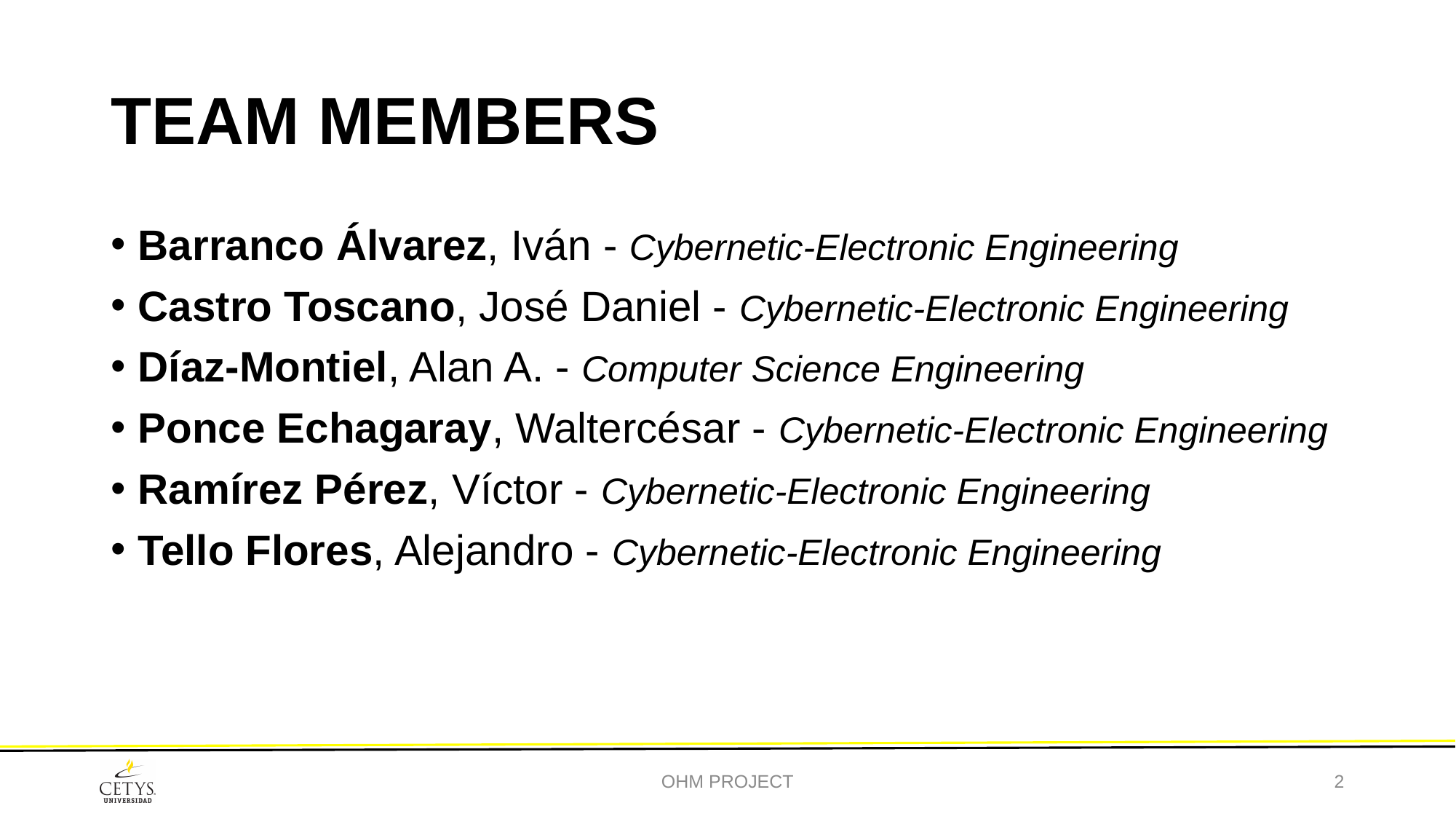

# TEAM MEMBERS
Barranco Álvarez, Iván - Cybernetic-Electronic Engineering
Castro Toscano, José Daniel - Cybernetic-Electronic Engineering
Díaz-Montiel, Alan A. - Computer Science Engineering
Ponce Echagaray, Waltercésar - Cybernetic-Electronic Engineering
Ramírez Pérez, Víctor - Cybernetic-Electronic Engineering
Tello Flores, Alejandro - Cybernetic-Electronic Engineering

OHM PROJECT
2